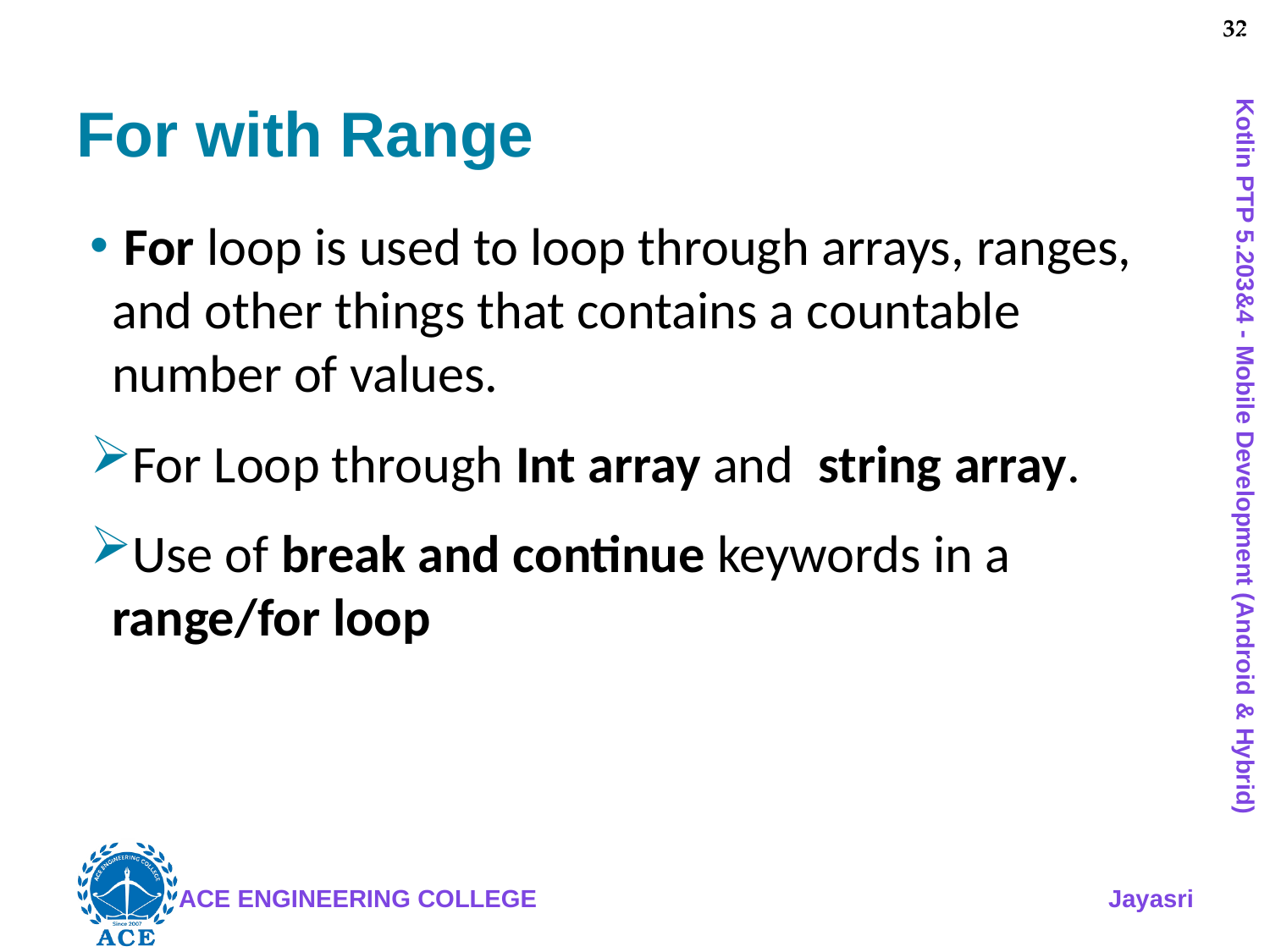

32
# For with Range
 For loop is used to loop through arrays, ranges, and other things that contains a countable number of values.
For Loop through Int array and  string array.
Use of break and continue keywords in a range/for loop